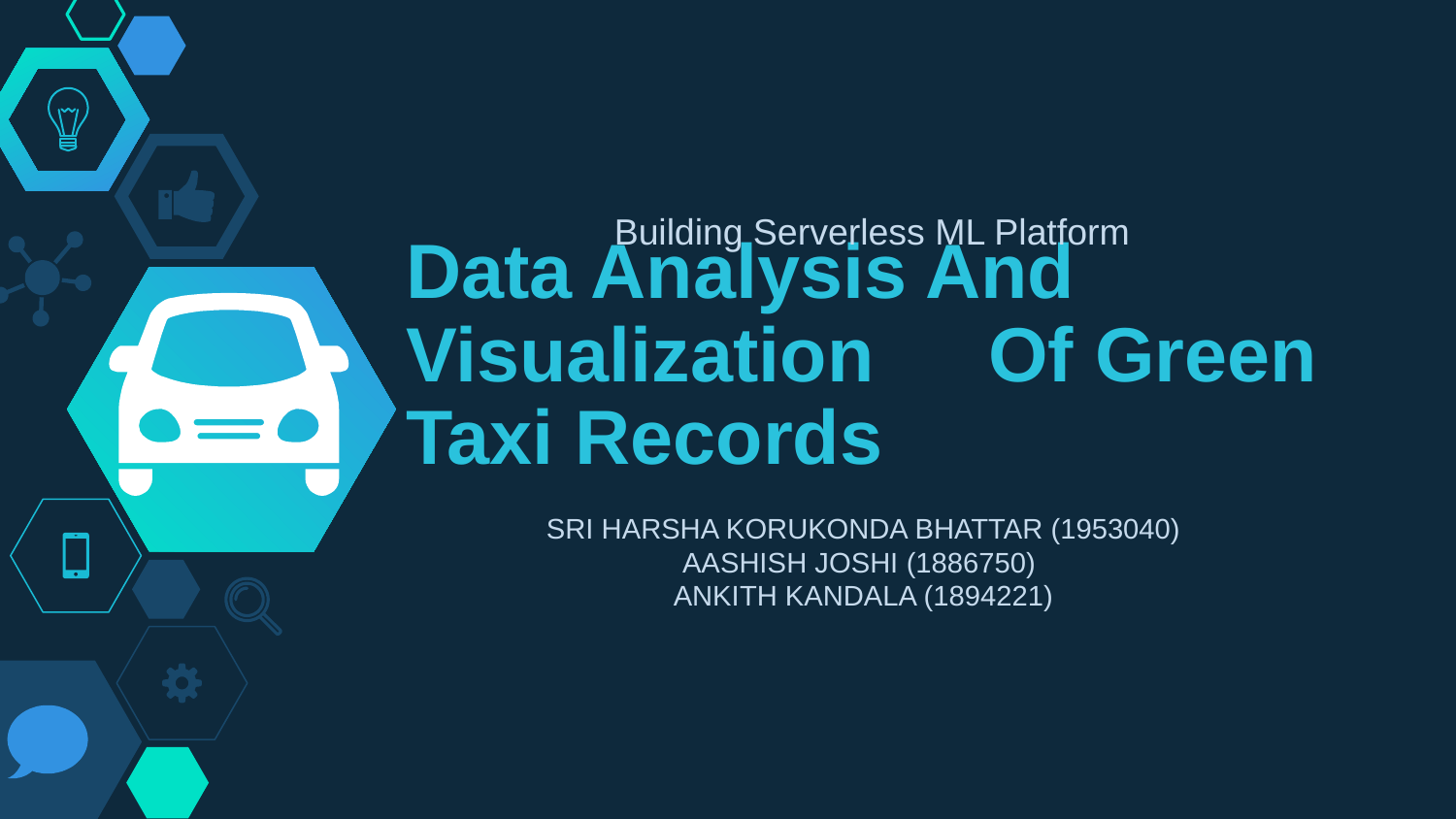

Building Serverless ML Platform
# Data Analysis And Visualization 	Of Green Taxi Records

SRI HARSHA KORUKONDA BHATTAR (1953040)
AASHISH JOSHI (1886750)
ANKITH KANDALA (1894221)